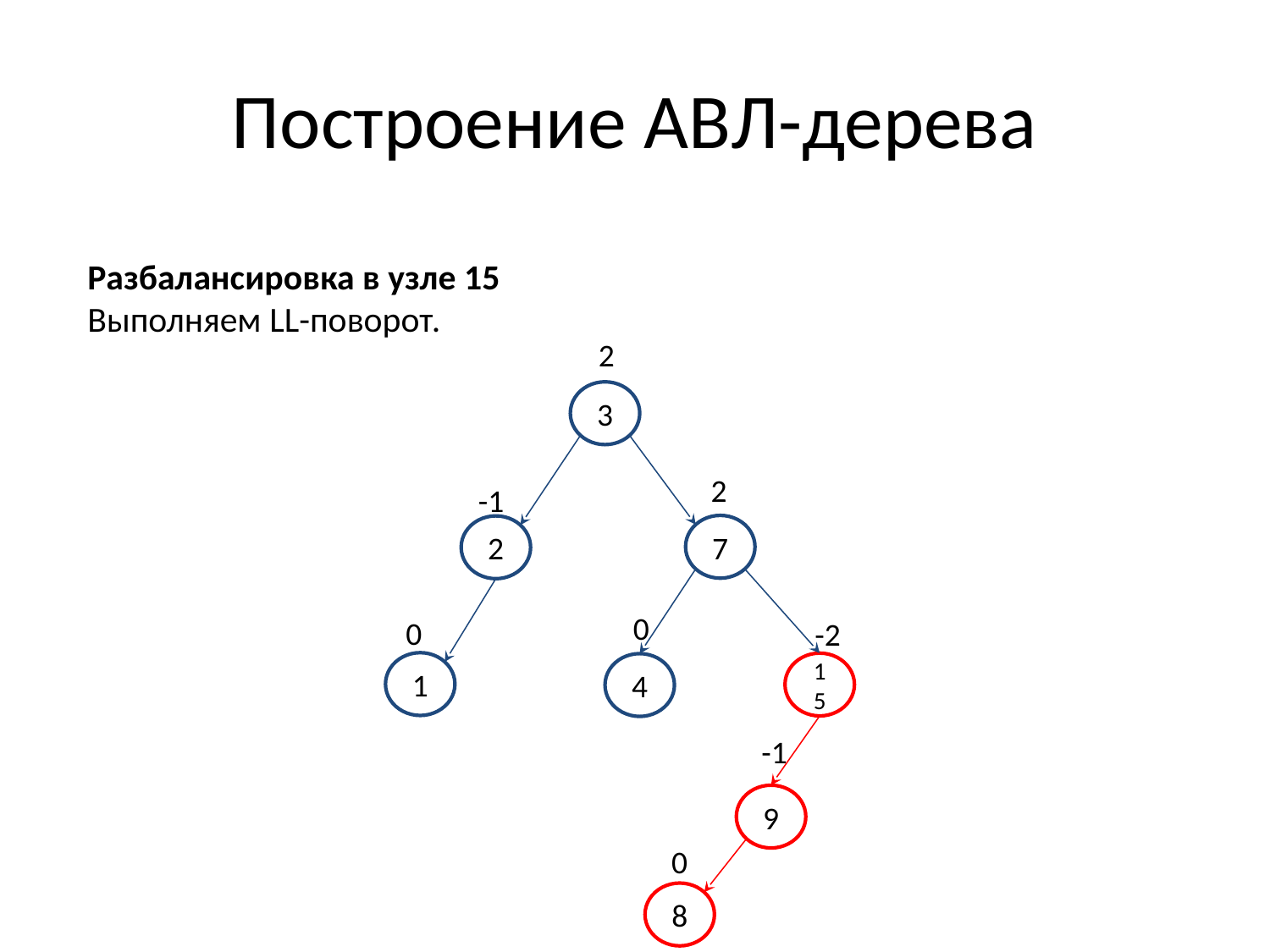

# Построение АВЛ-дерева
Разбалансировка в узле 15
Выполняем LL-поворот.
2
3
2
7
-1
2
0
4
0
1
-2
15
-1
9
0
8